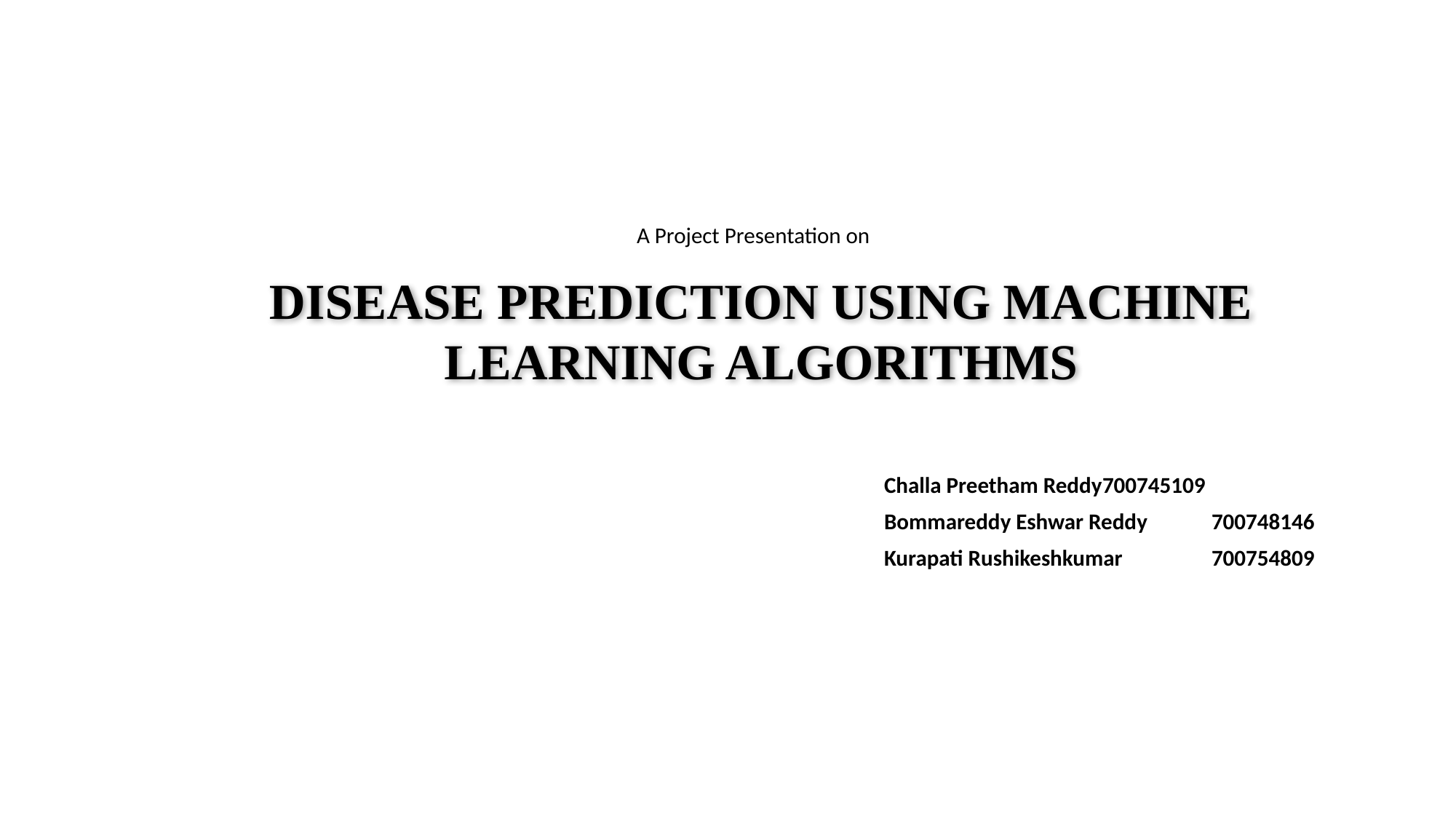

A Project Presentation on
DISEASE PREDICTION USING MACHINE LEARNING ALGORITHMS
Challa Preetham Reddy	700745109
Bommareddy Eshwar Reddy	700748146
Kurapati Rushikeshkumar	700754809